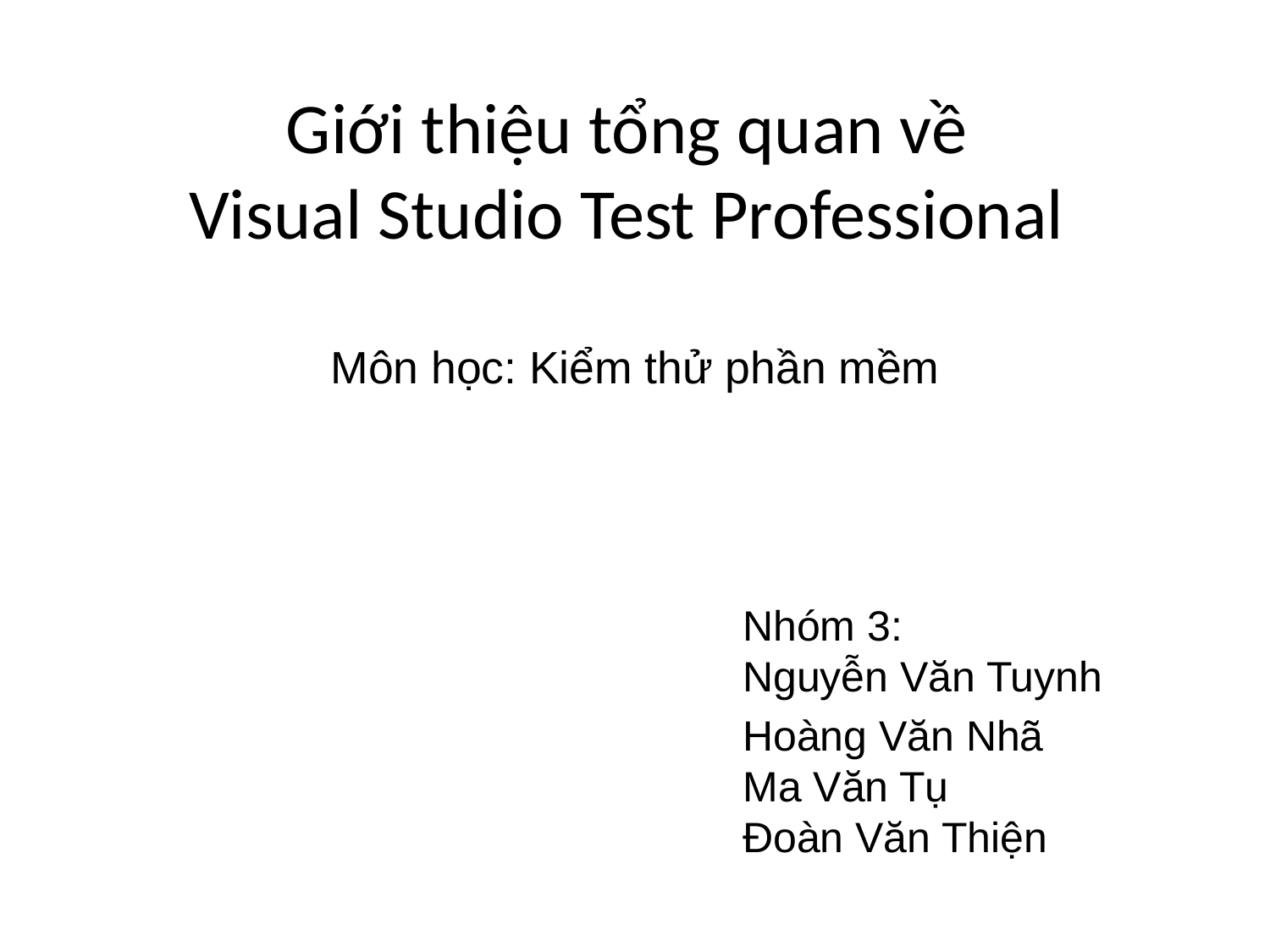

# Giới thiệu tổng quan về Visual Studio Test Professional Môn học: Kiểm thử phần mềm
Nhóm 3:
Nguyễn Văn Tuynh
Hoàng Văn Nhã
Ma Văn Tụ
Đoàn Văn Thiện